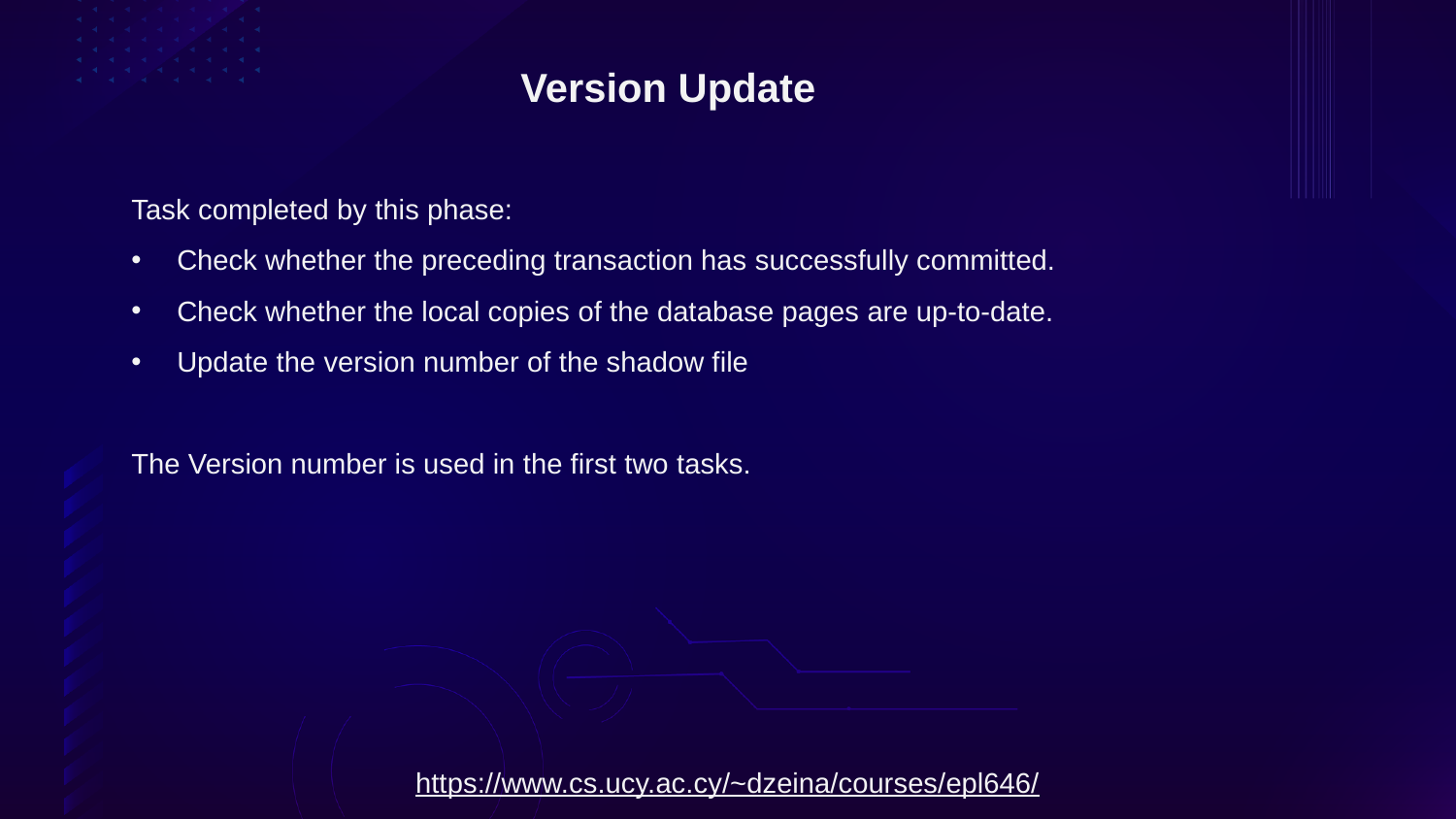

Version Update
Task completed by this phase:
Check whether the preceding transaction has successfully committed.
Check whether the local copies of the database pages are up-to-date.
Update the version number of the shadow file

The Version number is used in the first two tasks.

https://www.cs.ucy.ac.cy/~dzeina/courses/epl646/